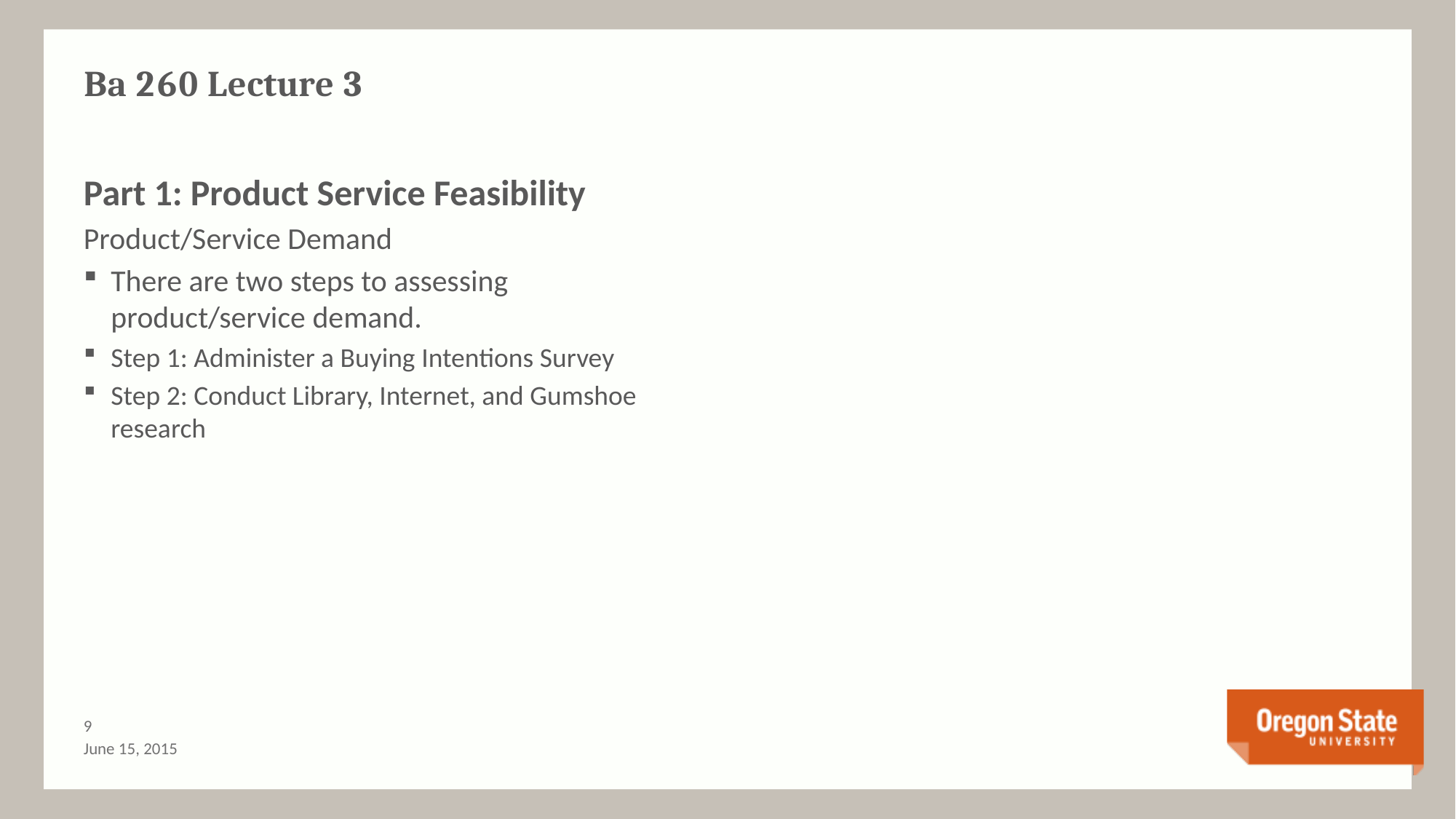

# Ba 260 Lecture 3
Part 1: Product Service Feasibility
Product/Service Demand
There are two steps to assessing product/service demand.
Step 1: Administer a Buying Intentions Survey
Step 2: Conduct Library, Internet, and Gumshoe research

9
June 15, 2015